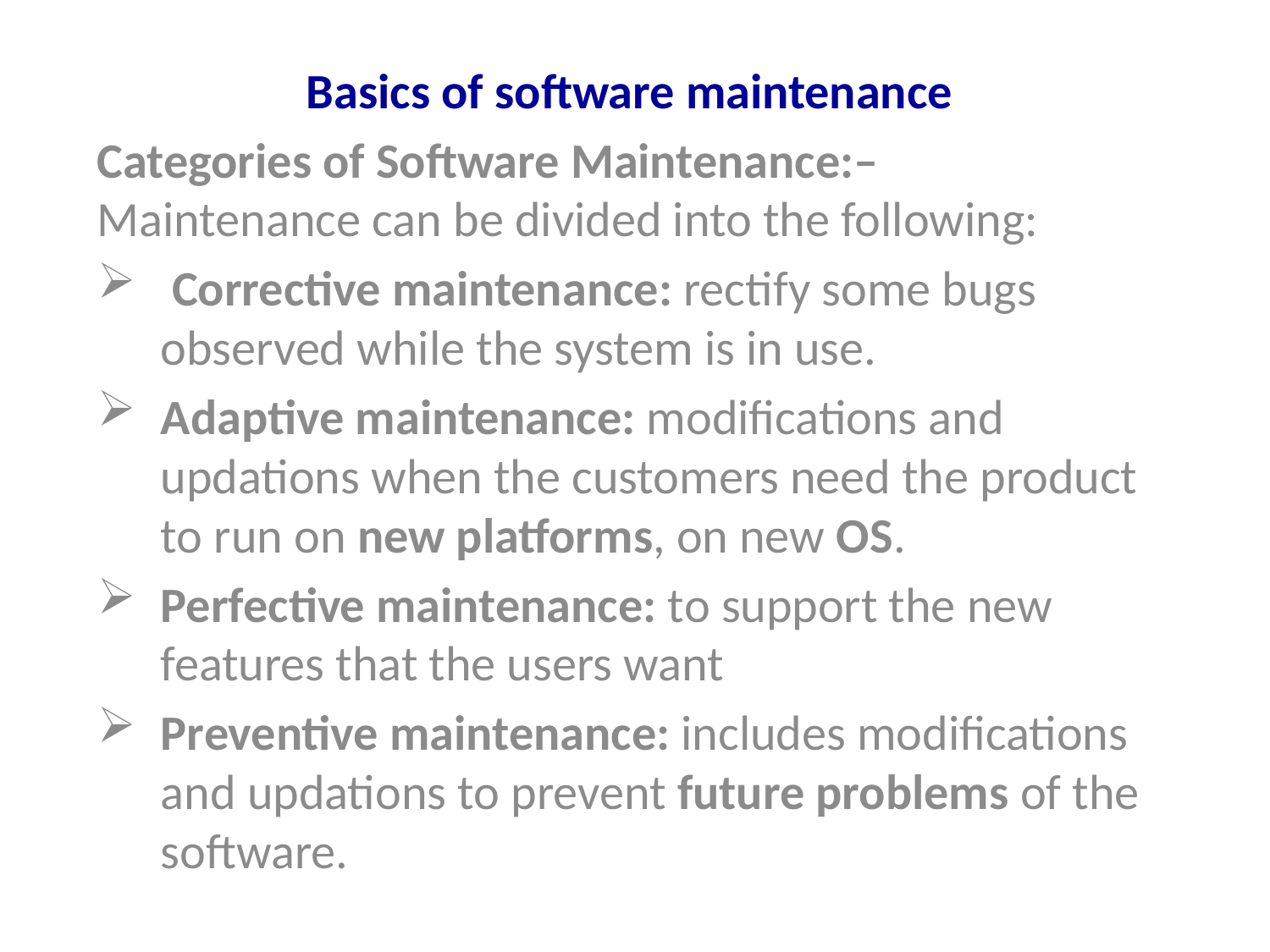

Basics of software maintenance
Categories of Software Maintenance:–
Maintenance can be divided into the following:
 Corrective maintenance: rectify some bugs observed while the system is in use.
Adaptive maintenance: modifications and updations when the customers need the product to run on new platforms, on new OS.
Perfective maintenance: to support the new features that the users want
Preventive maintenance: includes modifications and updations to prevent future problems of the software.